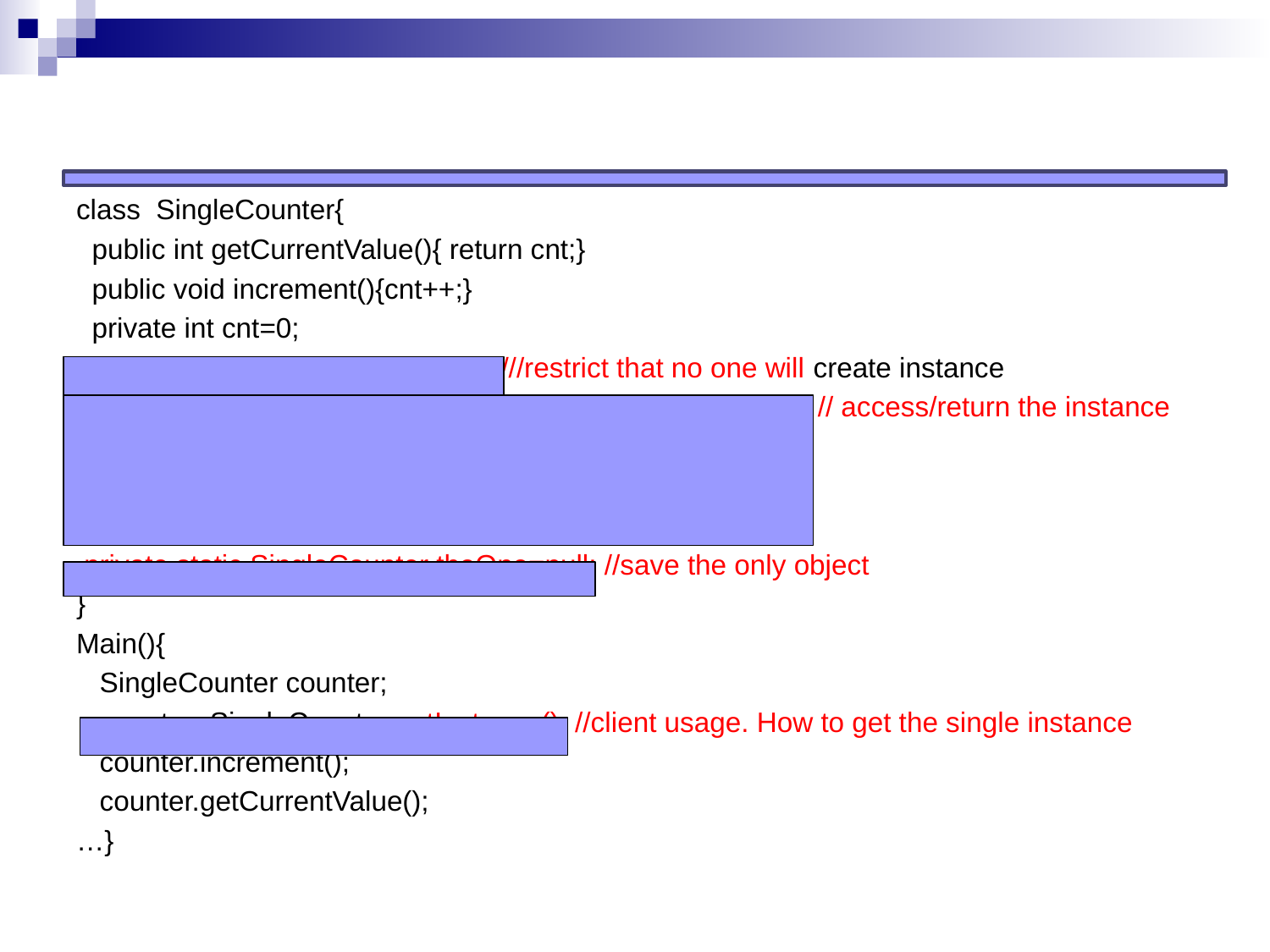

class  SingleCounter{
  public int getCurrentValue(){ return cnt;}
  public void increment(){cnt++;}
  private int cnt=0;
  private SingleCounter(){cnt=0;}   ///restrict that no one will create instance
 public static SingleCounter getInstance(){                            // access/return the instance
     if(theOne ==null) theOne=new SingleCounter();  //LAZY
     return theOne;
}
 private static SingleCounter theOne=null; //save the only object
}
Main(){
   SingleCounter counter;
   counter=SingleCounter.getInstance(); //client usage. How to get the single instance
   counter.increment();
   counter.getCurrentValue();
…}